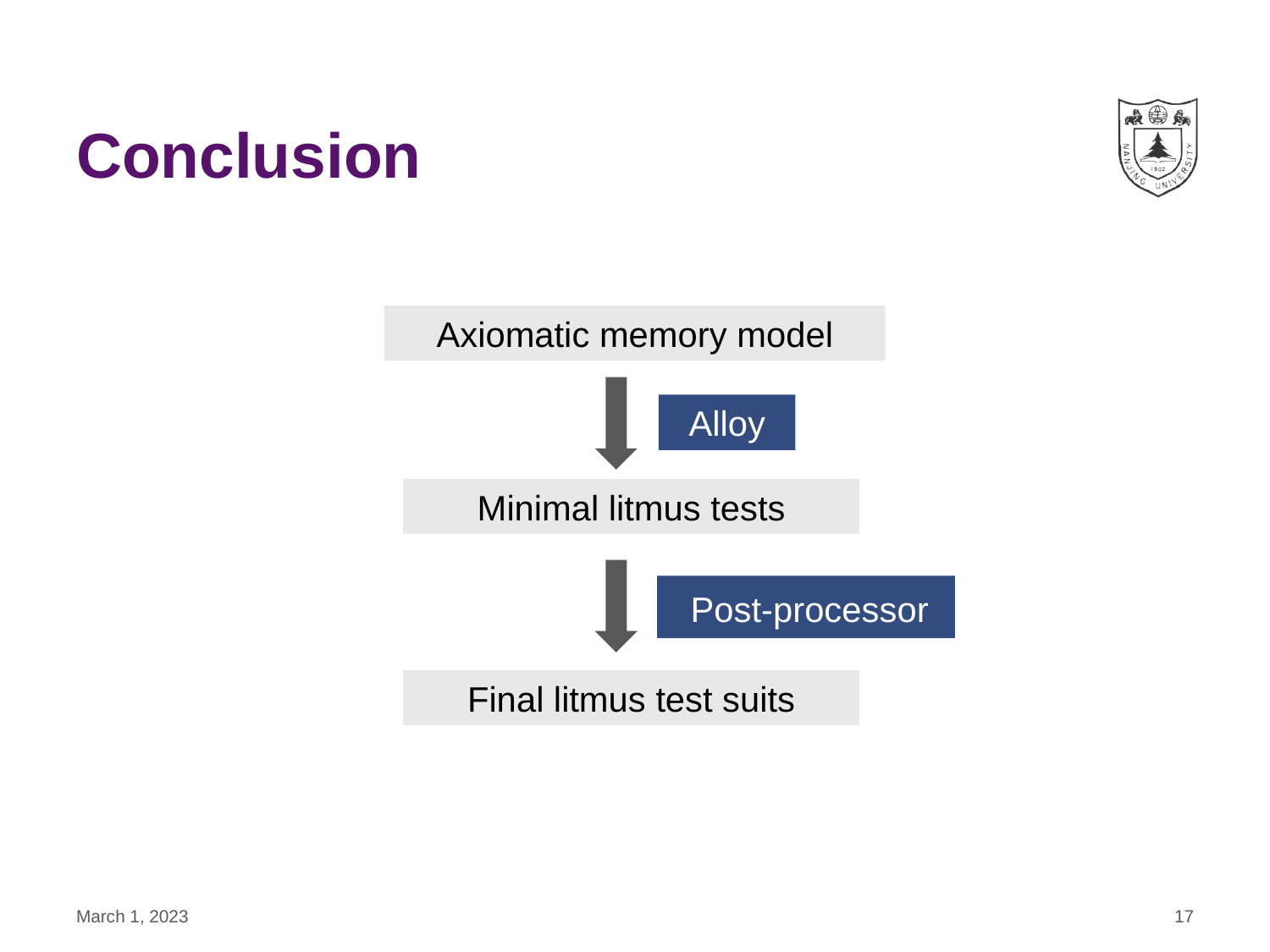

# Conclusion
Axiomatic memory model

Alloy

Minimal litmus tests

Post-processor

Final litmus test suits
March 1, 2023

17